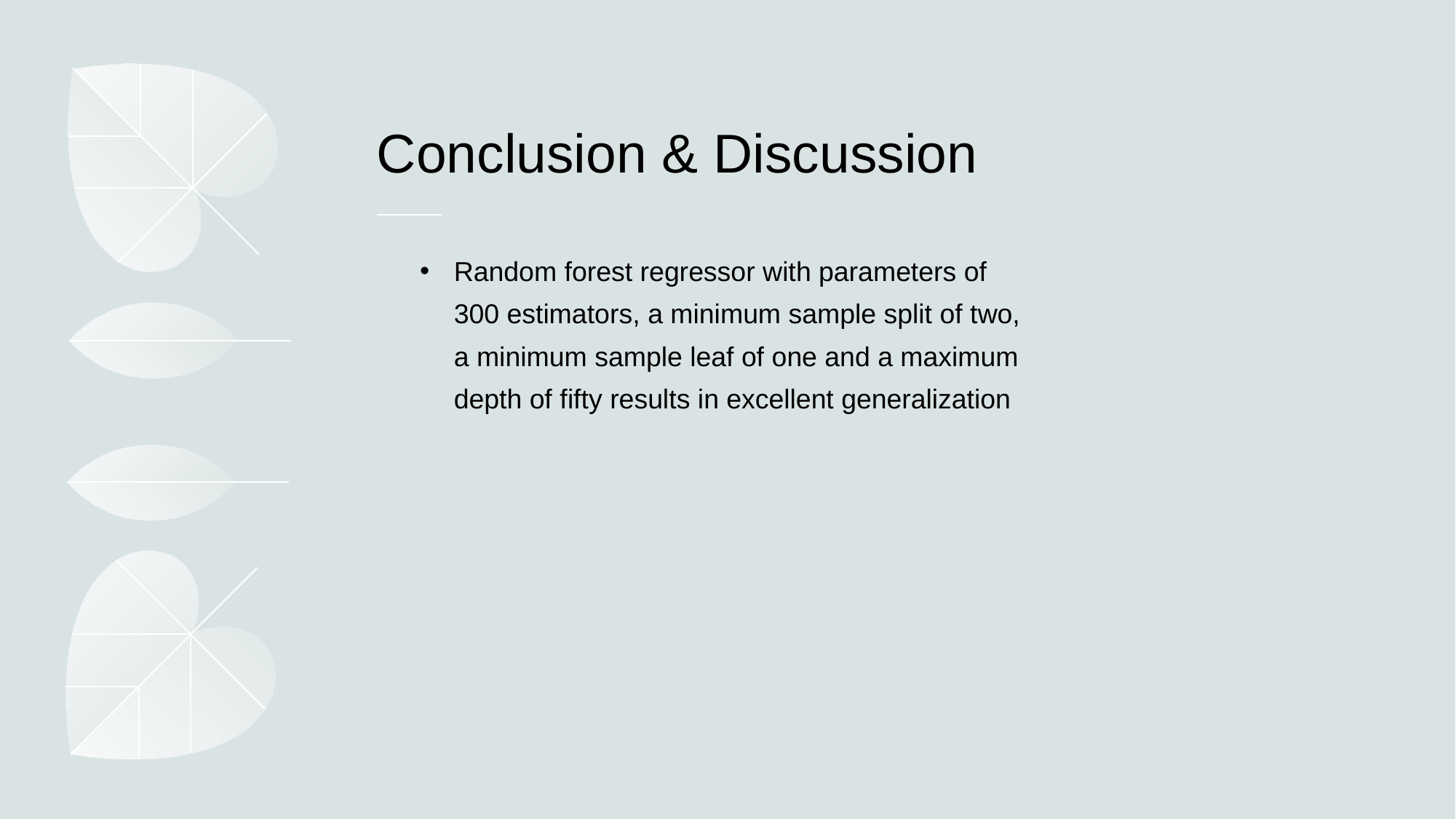

# Conclusion & Discussion
Random forest regressor with parameters of 300 estimators, a minimum sample split of two, a minimum sample leaf of one and a maximum depth of fifty results in excellent generalization